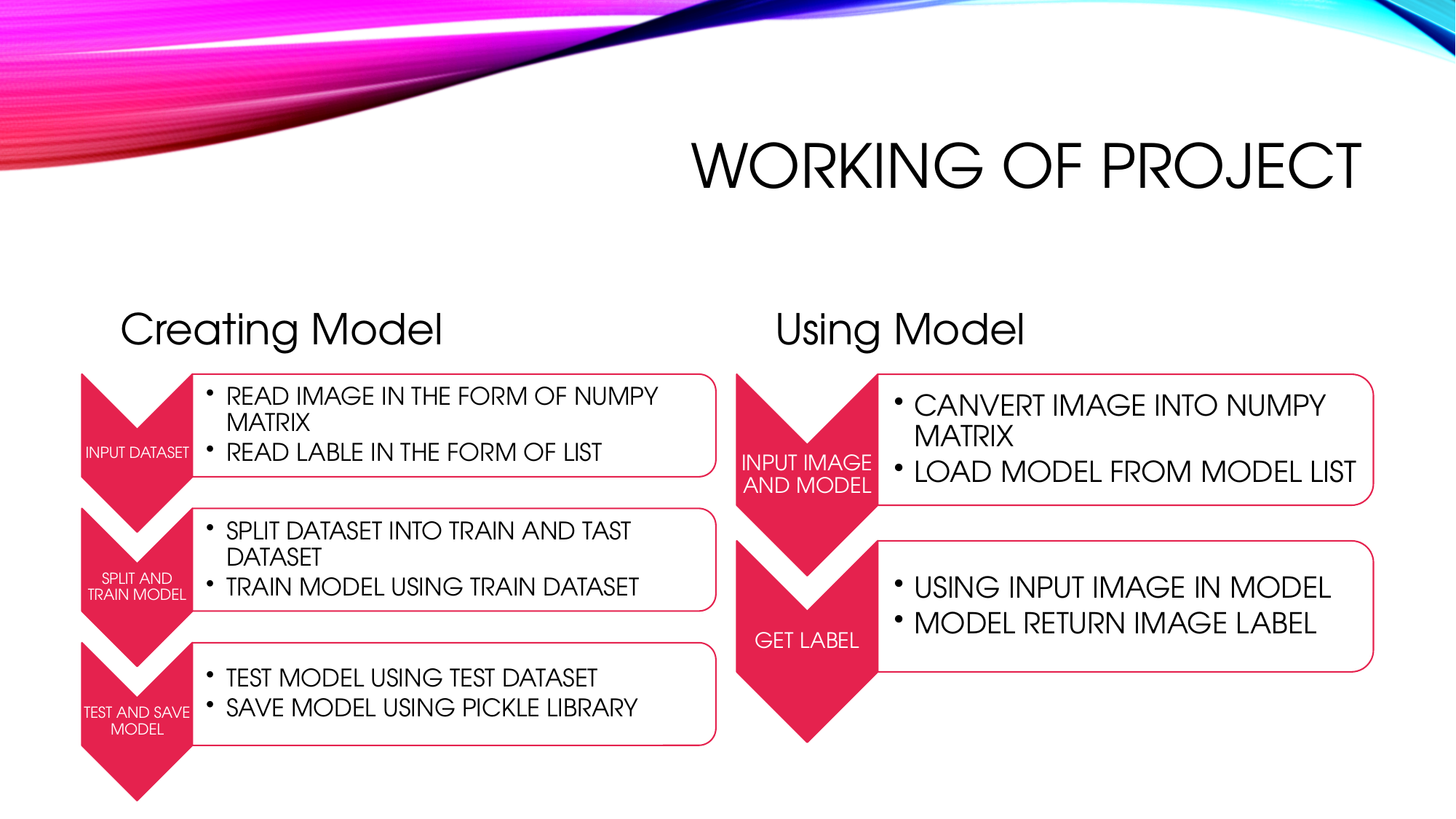

# Working of Project
Creating Model
Using Model
INPUT DATASET
READ IMAGE IN THE FORM OF NUMPY MATRIX
READ LABLE IN THE FORM OF LIST
SPLIT AND TRAIN MODEL
SPLIT DATASET INTO TRAIN AND TAST DATASET
TRAIN MODEL USING TRAIN DATASET
TEST AND SAVE MODEL
TEST MODEL USING TEST DATASET
SAVE MODEL USING PICKLE LIBRARY
INPUT IMAGE AND MODEL
CANVERT IMAGE INTO NUMPY MATRIX
LOAD MODEL FROM MODEL LIST
GET LABEL
USING INPUT IMAGE IN MODEL
MODEL RETURN IMAGE LABEL